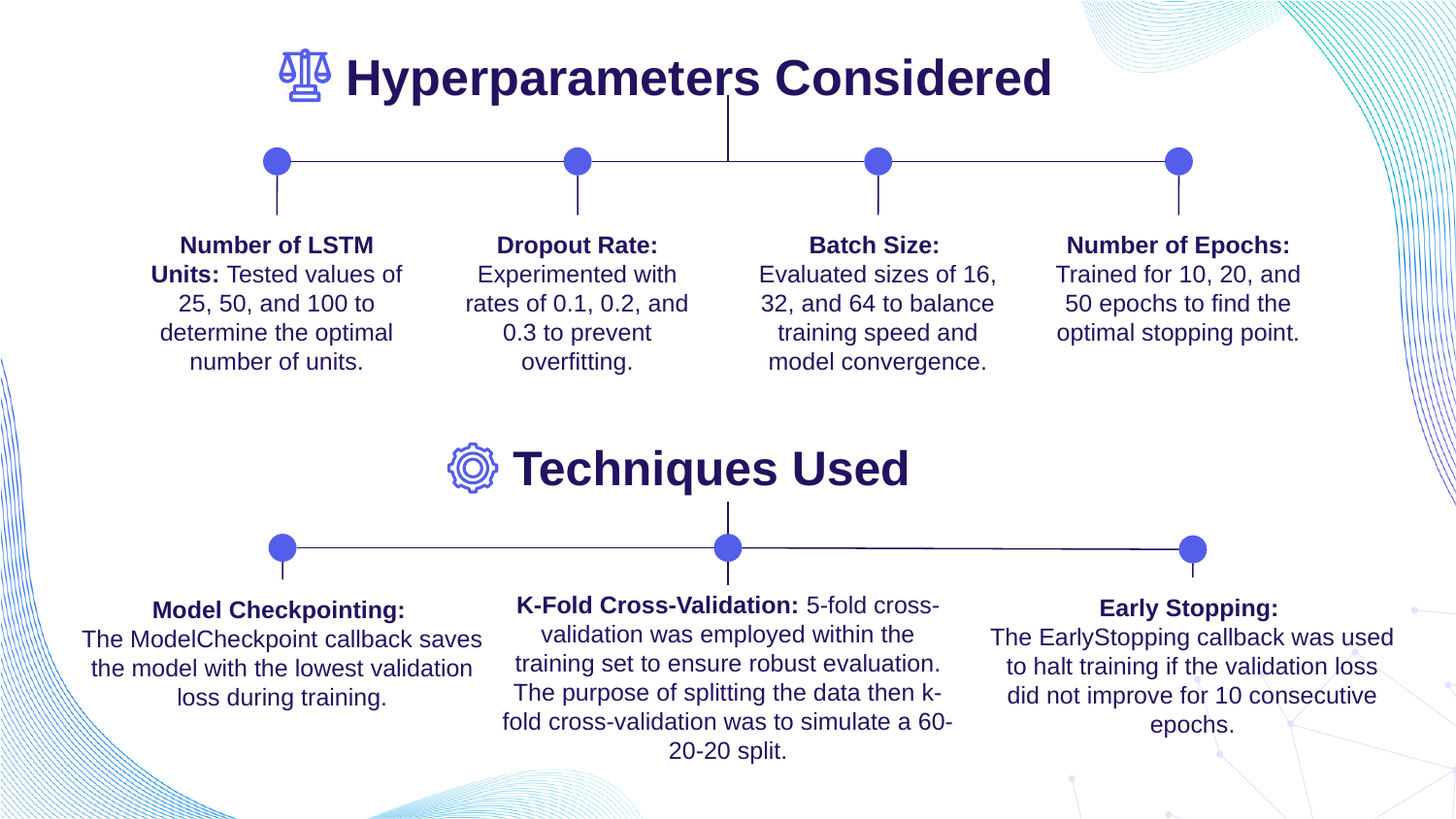

# Hyperparameters Considered

Number of LSTM Units: Tested values of 25, 50, and 100 to determine the optimal number of units.
Dropout Rate: Experimented with rates of 0.1, 0.2, and 0.3 to prevent overfitting.
Batch Size:
Evaluated sizes of 16, 32, and 64 to balance training speed and model convergence.
Number of Epochs: Trained for 10, 20, and 50 epochs to find the optimal stopping point.
Techniques Used

K-Fold Cross-Validation: 5-fold cross-validation was employed within the training set to ensure robust evaluation. The purpose of splitting the data then k-fold cross-validation was to simulate a 60-20-20 split.
Early Stopping:
The EarlyStopping callback was used to halt training if the validation loss did not improve for 10 consecutive epochs.
Model Checkpointing:
The ModelCheckpoint callback saves the model with the lowest validation loss during training.